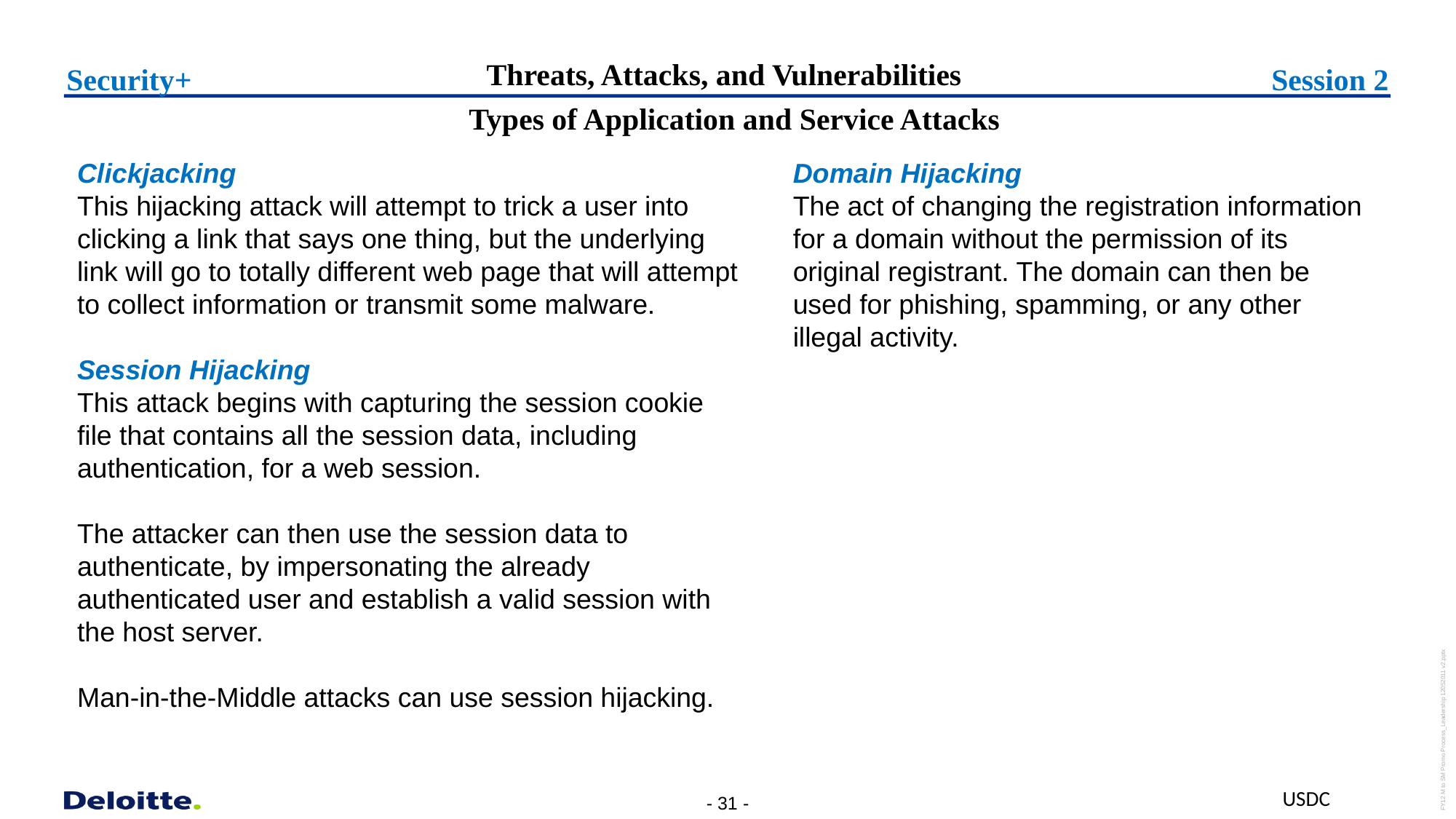

Threats, Attacks, and Vulnerabilities
Session 2
Security+
  Types of Application and Service Attacks
Clickjacking
This hijacking attack will attempt to trick a user into clicking a link that says one thing, but the underlying link will go to totally different web page that will attempt to collect information or transmit some malware.

Session Hijacking
This attack begins with capturing the session cookie file that contains all the session data, including authentication, for a web session.

The attacker can then use the session data to authenticate, by impersonating the already authenticated user and establish a valid session with the host server.

Man-in-the-Middle attacks can use session hijacking.
Domain Hijacking
The act of changing the registration information for a domain without the permission of its original registrant. The domain can then be used for phishing, spamming, or any other illegal activity.